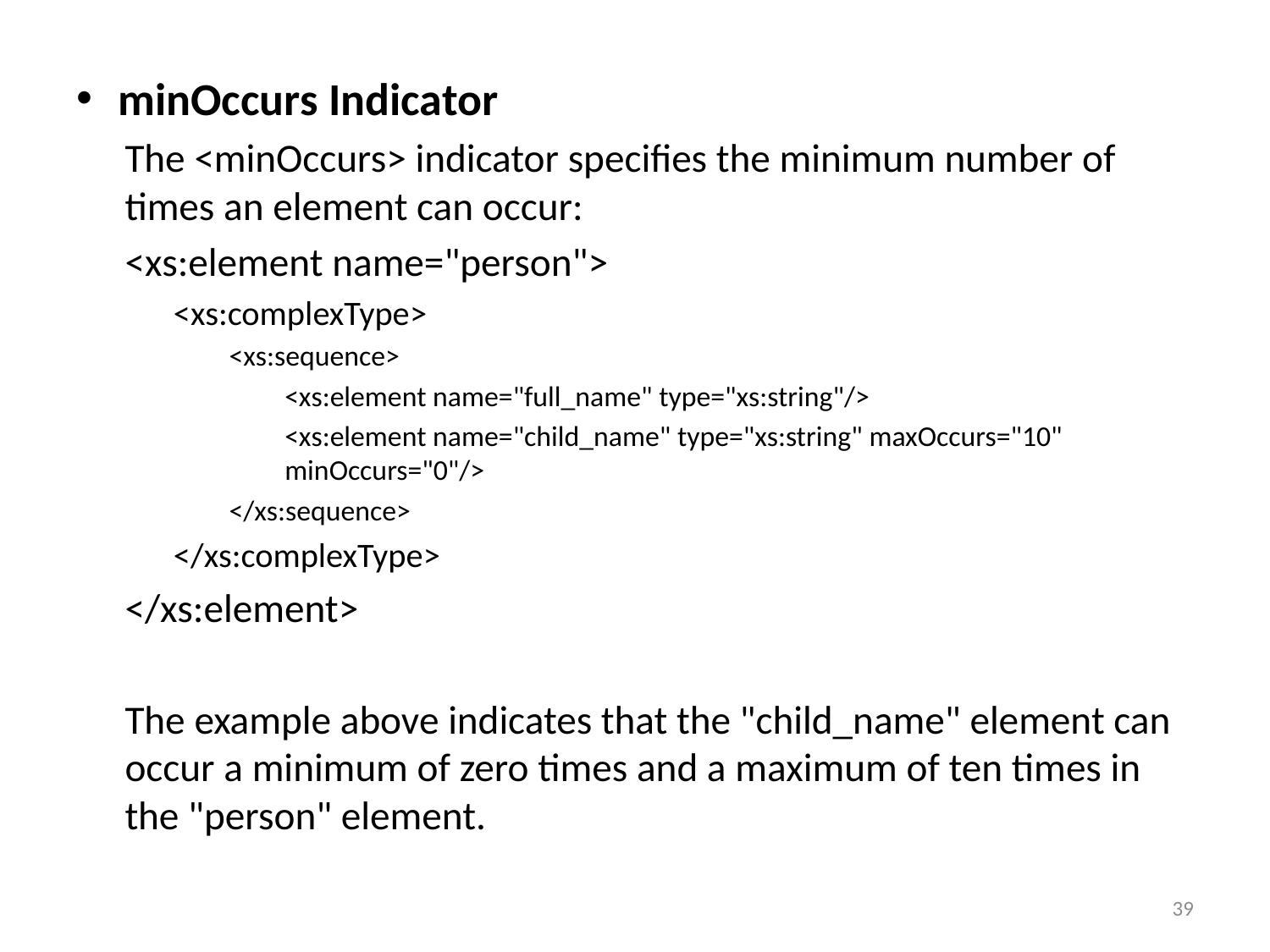

minOccurs Indicator
The <minOccurs> indicator specifies the minimum number of times an element can occur:
<xs:element name="person">
<xs:complexType>
<xs:sequence>
<xs:element name="full_name" type="xs:string"/>
<xs:element name="child_name" type="xs:string" maxOccurs="10" minOccurs="0"/>
</xs:sequence>
</xs:complexType>
</xs:element>

The example above indicates that the "child_name" element can occur a minimum of zero times and a maximum of ten times in the "person" element.
39